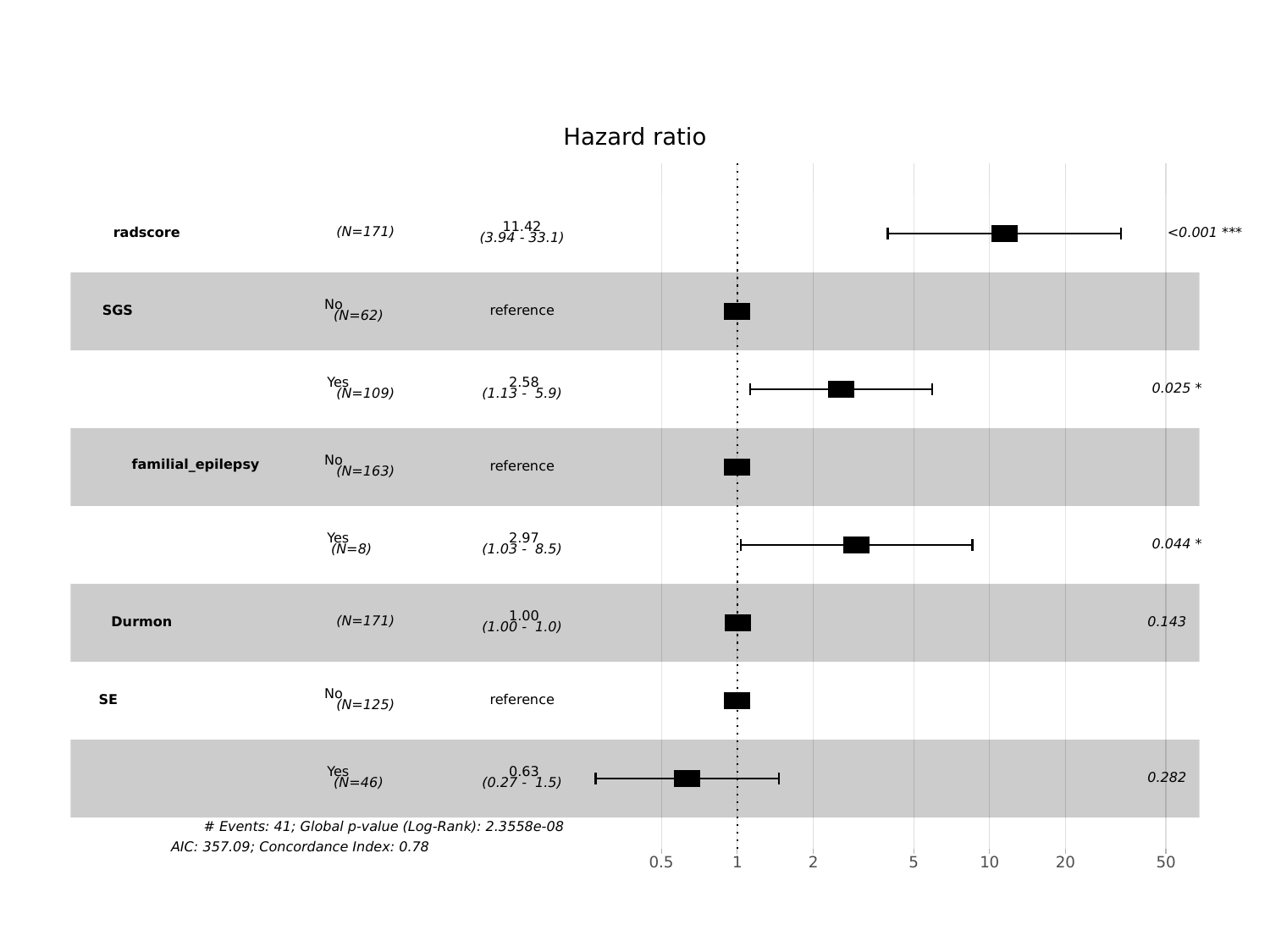

Hazard ratio

11.42

(N=171)

radscore
<0.001 ***
(3.94 - 33.1)

No

reference
SGS
(N=62)

 2.58
Yes

0.025 *
(N=109)
(1.13 -  5.9)

No
familial_epilepsy

reference
(N=163)

 2.97
Yes

0.044 *
(N=8)
(1.03 -  8.5)

 1.00

(N=171)

0.143
Durmon
(1.00 -  1.0)

No

reference
SE
(N=125)

 0.63
Yes

0.282
(N=46)
(0.27 -  1.5)

# Events: 41; Global p-value (Log-Rank): 2.3558e-08
AIC: 357.09; Concordance Index: 0.78

0.5
10
20
50
5
2
1